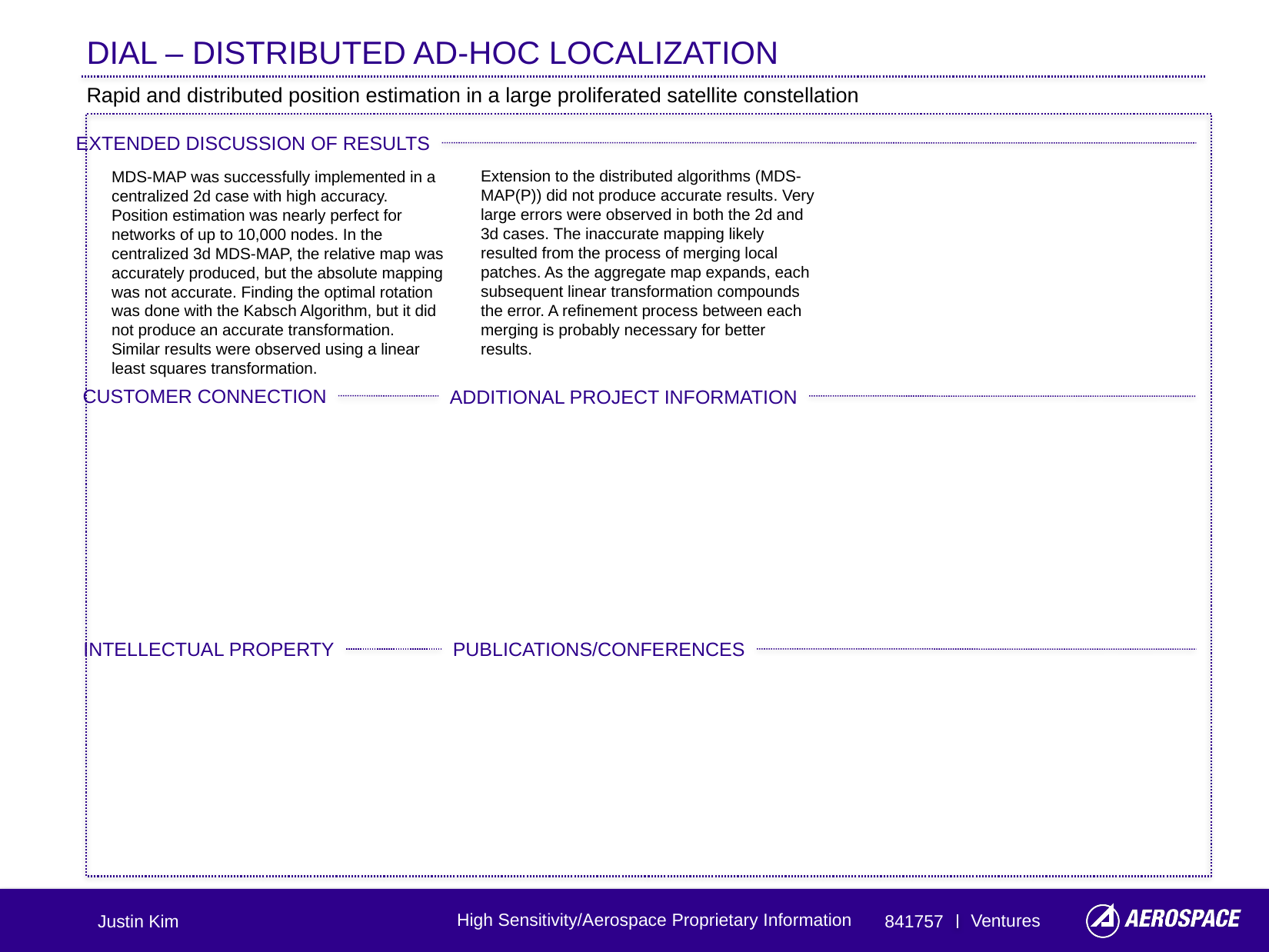

dial – Distributed ad-hoc localization
Rapid and distributed position estimation in a large proliferated satellite constellation
Extension to the distributed algorithms (MDS-MAP(P)) did not produce accurate results. Very large errors were observed in both the 2d and 3d cases. The inaccurate mapping likely resulted from the process of merging local patches. As the aggregate map expands, each subsequent linear transformation compounds the error. A refinement process between each merging is probably necessary for better results.

MDS-MAP was successfully implemented in a centralized 2d case with high accuracy. Position estimation was nearly perfect for networks of up to 10,000 nodes. In the centralized 3d MDS-MAP, the relative map was accurately produced, but the absolute mapping was not accurate. Finding the optimal rotation was done with the Kabsch Algorithm, but it did not produce an accurate transformation. Similar results were observed using a linear least squares transformation.

Ventures
Justin Kim
841757